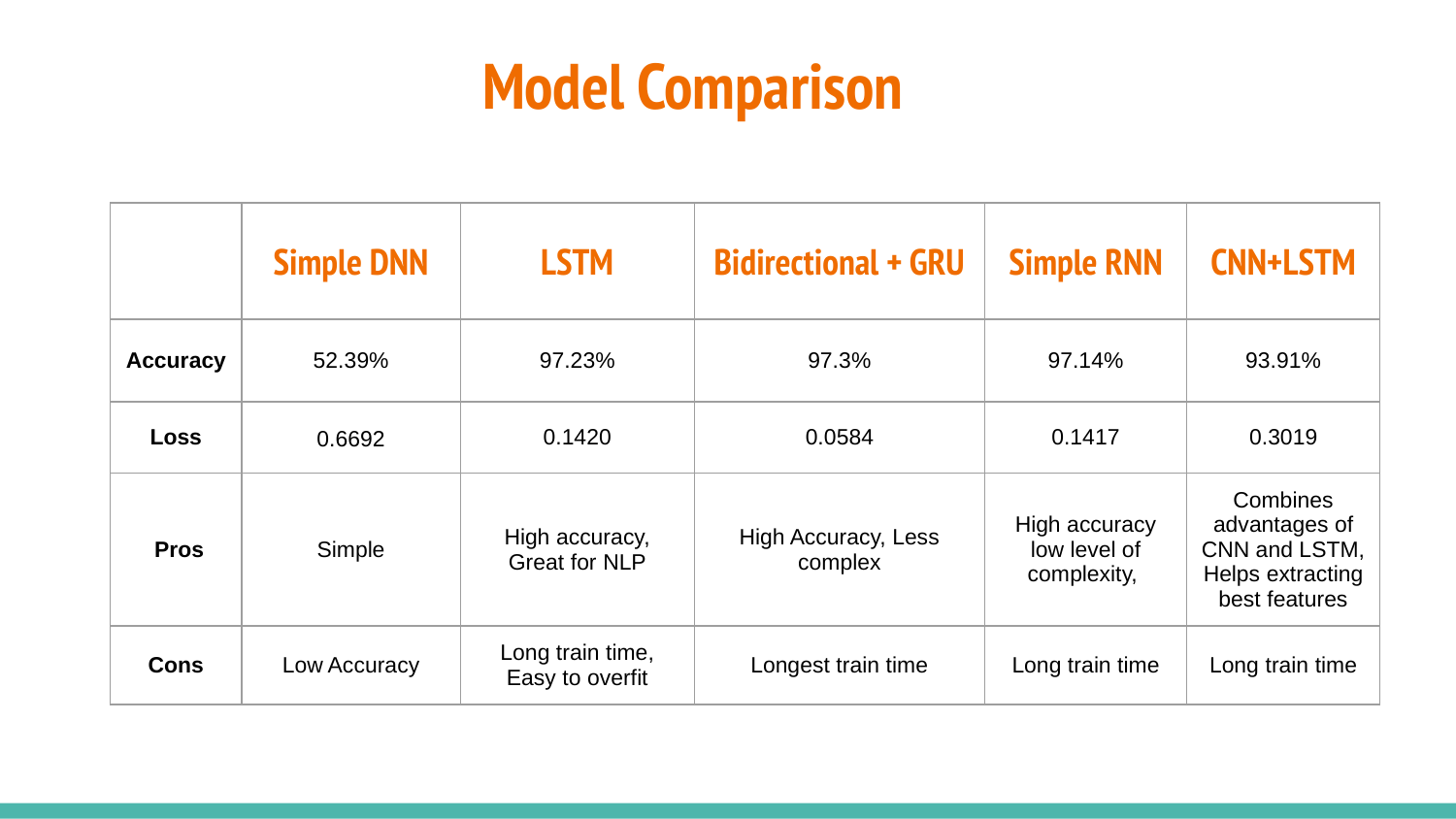

# Model Comparison
|  | Simple DNN | LSTM | Bidirectional + GRU | Simple RNN | CNN+LSTM |
| --- | --- | --- | --- | --- | --- |
| Accuracy | 52.39% | 97.23% | 97.3% | 97.14% | 93.91% |
| Loss | 0.6692 | 0.1420 | 0.0584 | 0.1417 | 0.3019 |
| Pros | Simple | High accuracy, Great for NLP | High Accuracy, Less complex | High accuracy low level of complexity, | Combines advantages of CNN and LSTM, Helps extracting best features |
| Cons | Low Accuracy | Long train time, Easy to overfit | Longest train time | Long train time | Long train time |